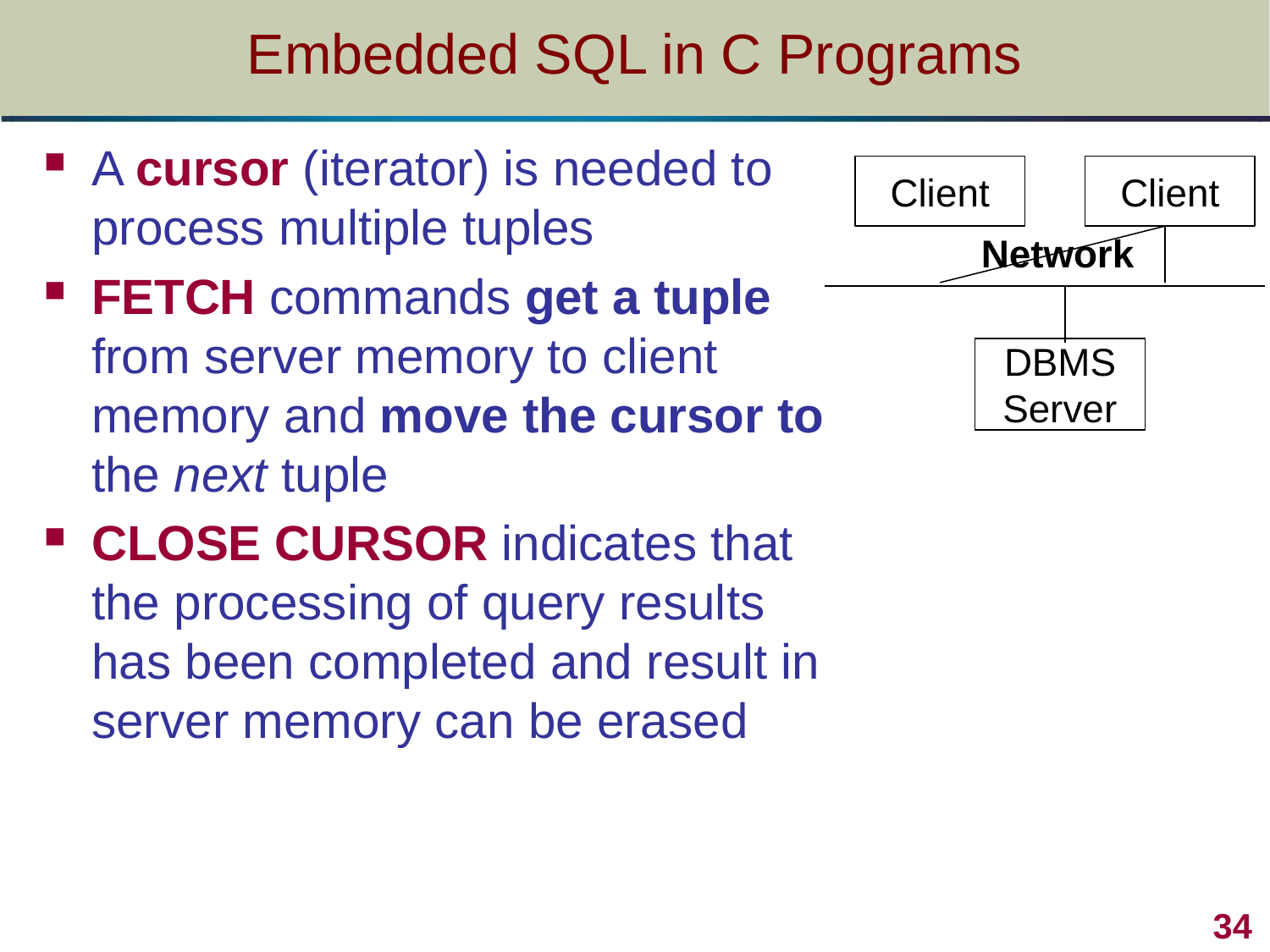

# Embedded SQL in C Programs
A cursor (iterator) is needed to process multiple tuples
FETCH commands get a tuple from server memory to client memory and move the cursor to the next tuple
CLOSE CURSOR indicates that the processing of query results has been completed and result in server memory can be erased

Client
Client
Network
DBMS
Server
 34